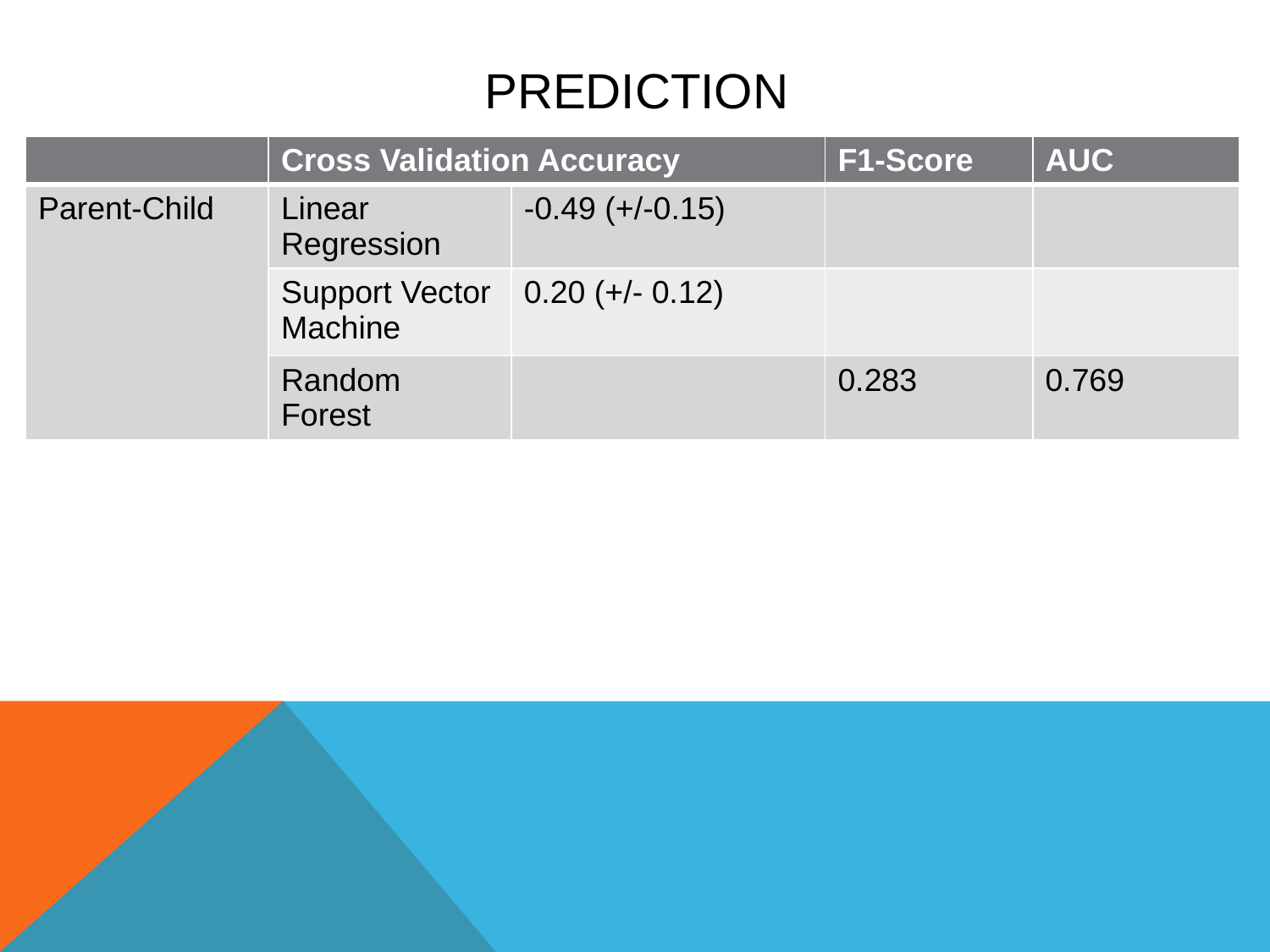

# prediction
|  | Cross Validation Accuracy |  | F1-Score | AUC |
| --- | --- | --- | --- | --- |
| Parent-Child | Linear Regression | -0.49 (+/-0.15) |  |  |
|  | Support Vector Machine | 0.20 (+/- 0.12) |  |  |
|  | Random Forest |  | 0.283 | 0.769 |